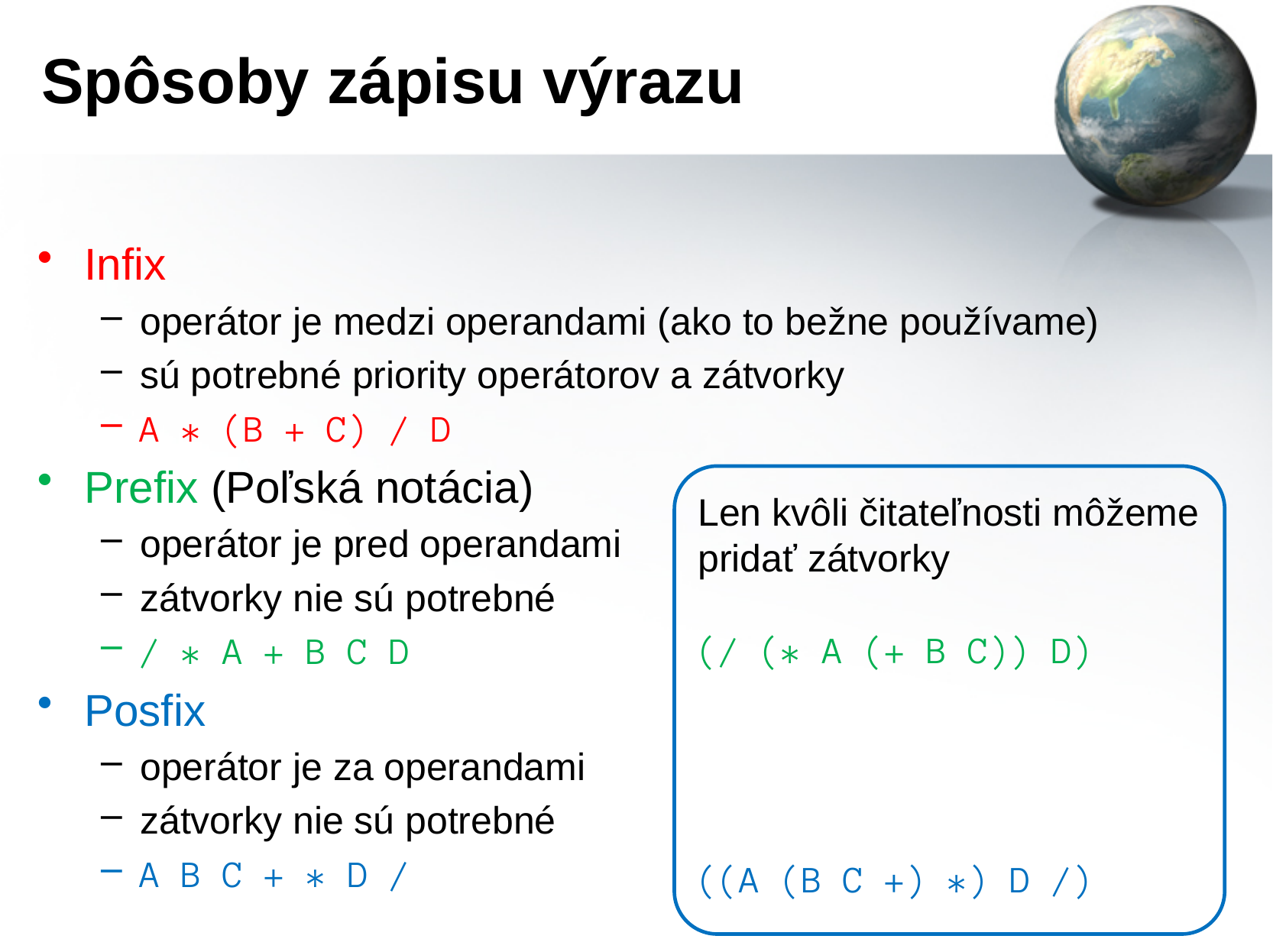

# Spôsoby zápisu výrazu
Infix
operátor je medzi operandami (ako to bežne používame)
sú potrebné priority operátorov a zátvorky
A * (B + C) / D
Prefix (Poľská notácia)
operátor je pred operandami
zátvorky nie sú potrebné
/ * A + B C D
Posfix
operátor je za operandami
zátvorky nie sú potrebné
A B C + * D /

Len kvôli čitateľnosti môžeme
pridať zátvorky

(/ (* A (+ B C)) D)

((A (B C +) *) D /)